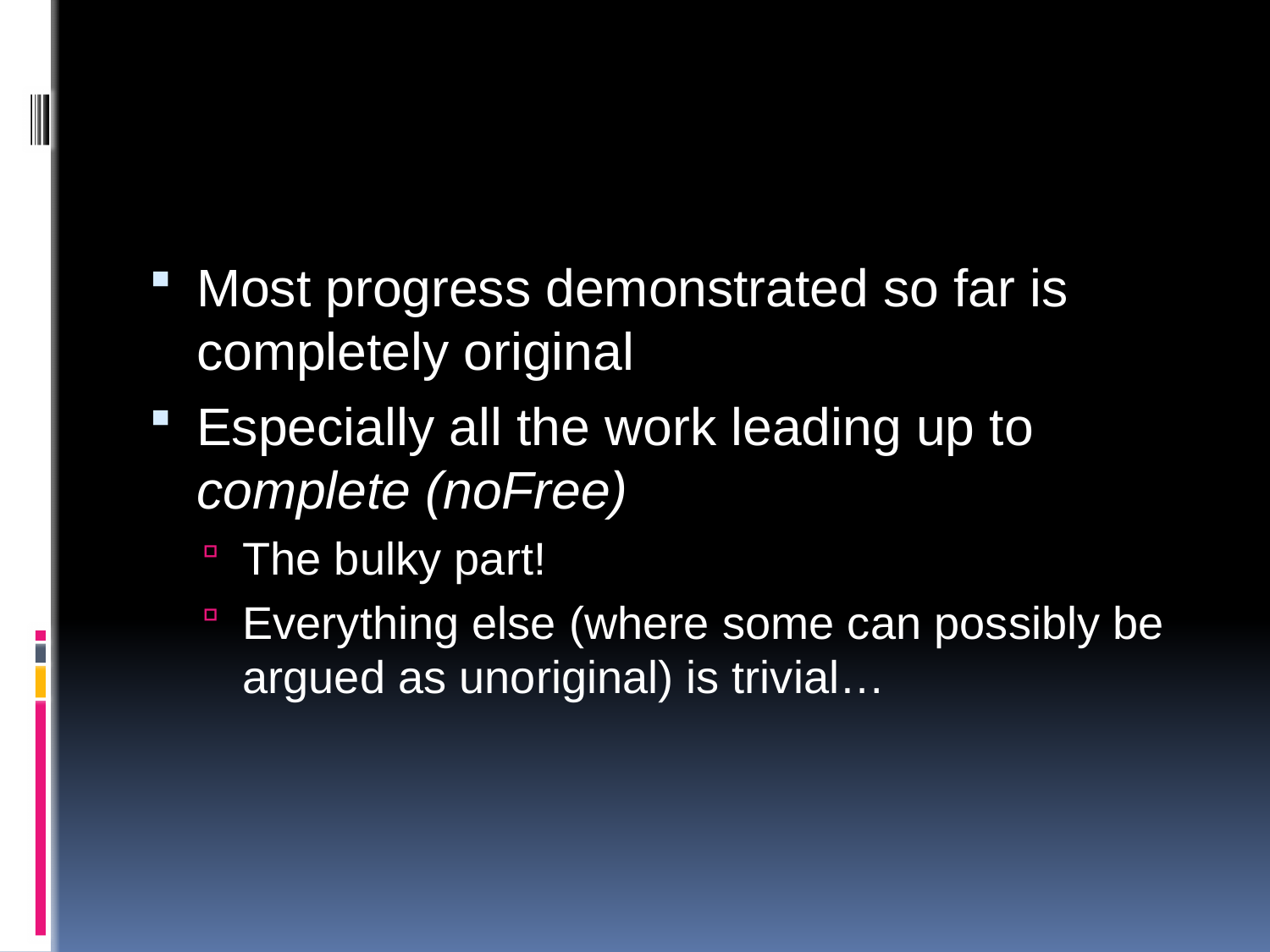

#
Most progress demonstrated so far is completely original
Especially all the work leading up to complete (noFree)
The bulky part!
Everything else (where some can possibly be argued as unoriginal) is trivial…